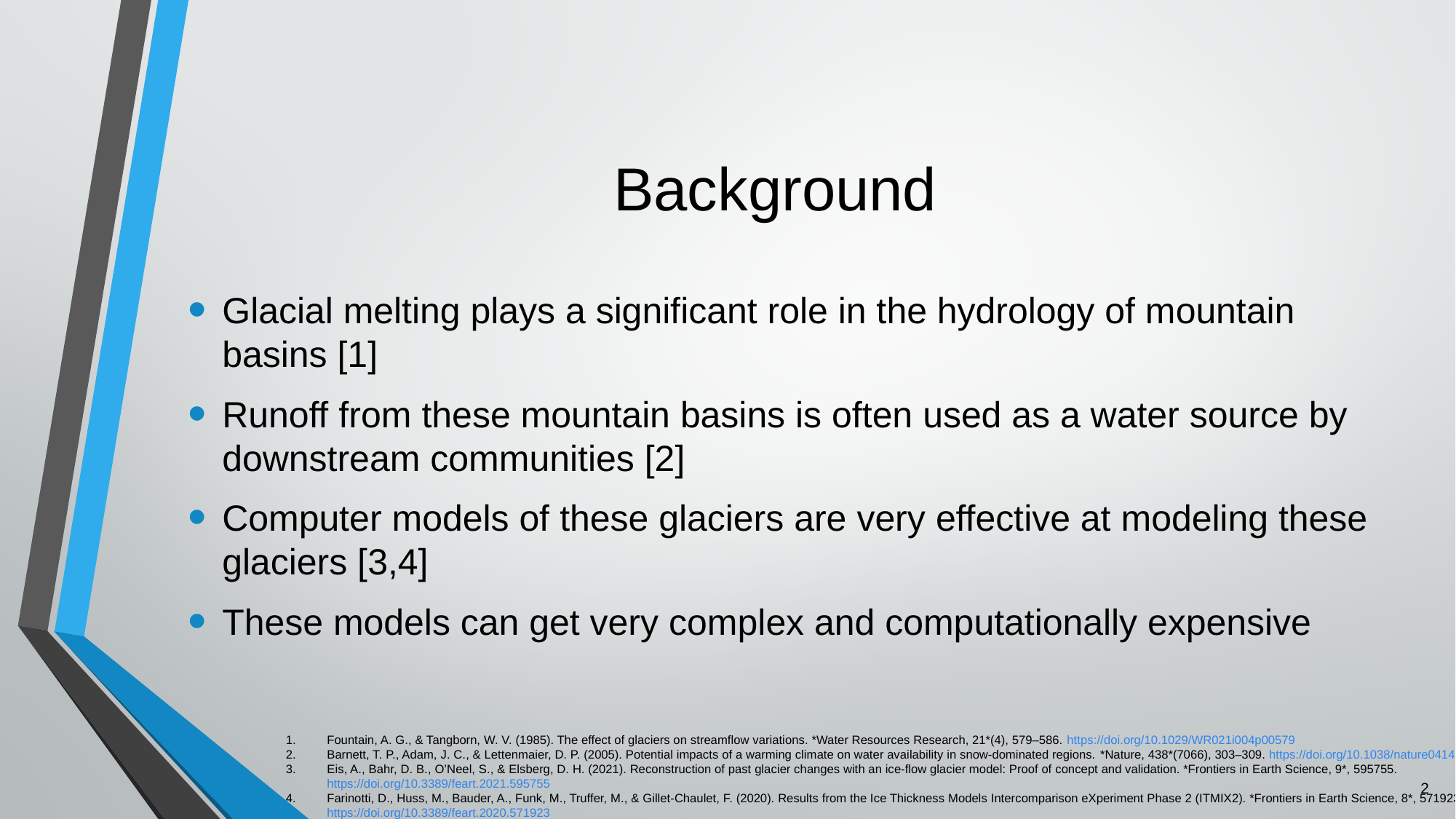

# Background
Glacial melting plays a significant role in the hydrology of mountain basins [1]
Runoff from these mountain basins is often used as a water source by downstream communities [2]
Computer models of these glaciers are very effective at modeling these glaciers [3,4]
These models can get very complex and computationally expensive
Fountain, A. G., & Tangborn, W. V. (1985). The effect of glaciers on streamflow variations. *Water Resources Research, 21*(4), 579–586. https://doi.org/10.1029/WR021i004p00579
Barnett, T. P., Adam, J. C., & Lettenmaier, D. P. (2005). Potential impacts of a warming climate on water availability in snow-dominated regions. *Nature, 438*(7066), 303–309. https://doi.org/10.1038/nature04141
Eis, A., Bahr, D. B., O’Neel, S., & Elsberg, D. H. (2021). Reconstruction of past glacier changes with an ice-flow glacier model: Proof of concept and validation. *Frontiers in Earth Science, 9*, 595755. https://doi.org/10.3389/feart.2021.595755
Farinotti, D., Huss, M., Bauder, A., Funk, M., Truffer, M., & Gillet-Chaulet, F. (2020). Results from the Ice Thickness Models Intercomparison eXperiment Phase 2 (ITMIX2). *Frontiers in Earth Science, 8*, 571923. https://doi.org/10.3389/feart.2020.571923
2